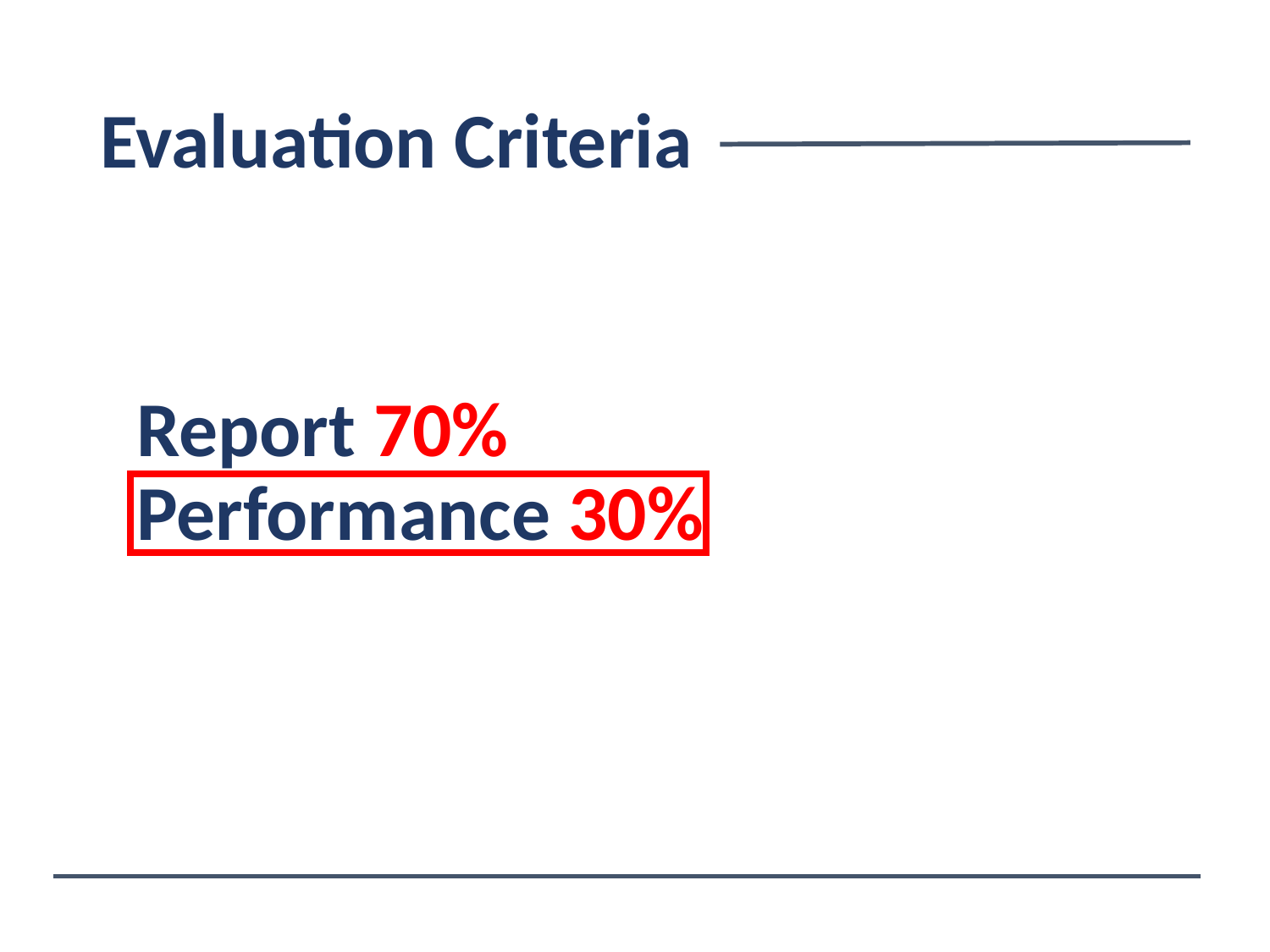

Evaluation Criteria
# Report 70% Performance 30%